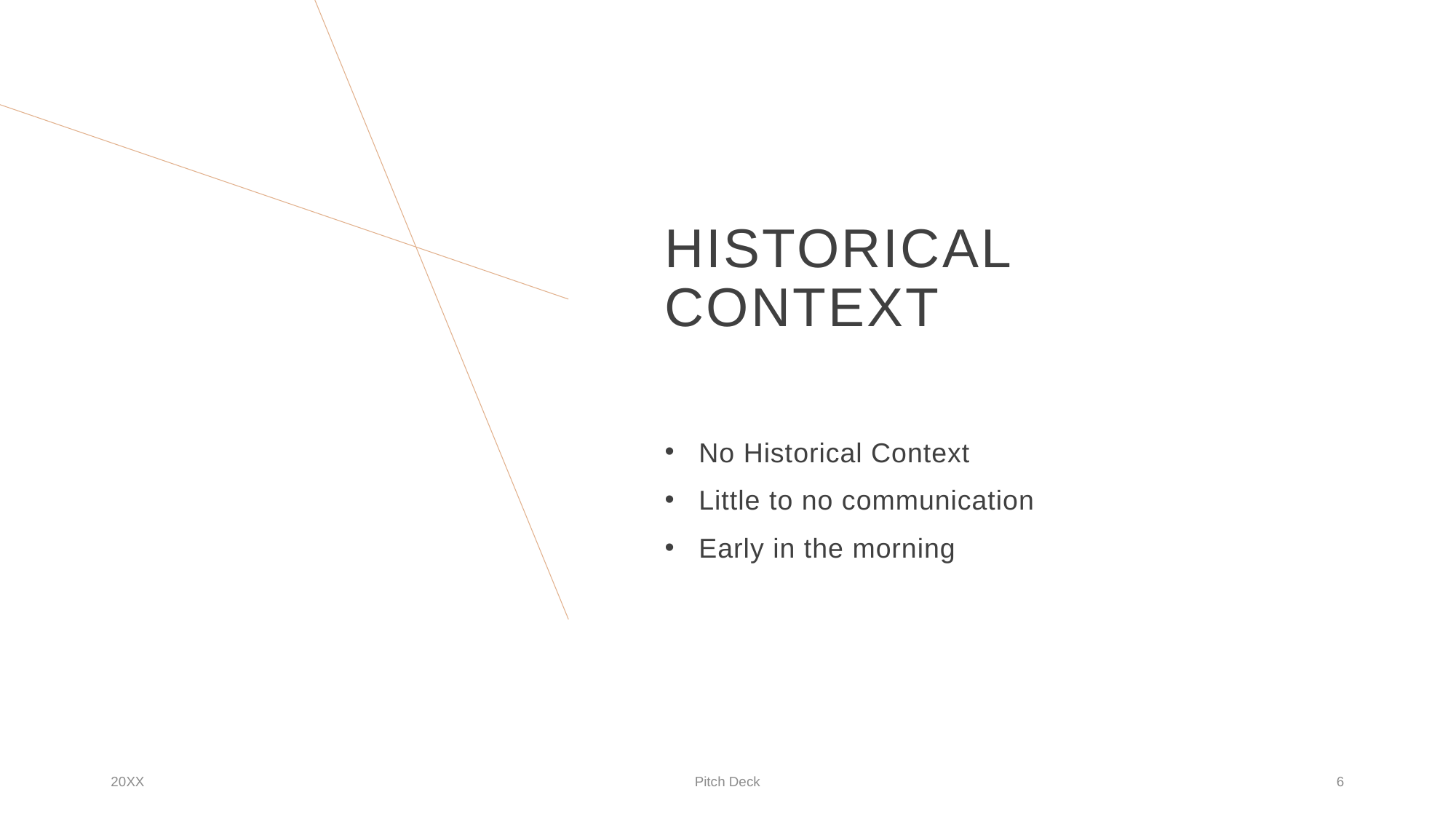

# Historical COntext
No Historical Context
Little to no communication
Early in the morning
20XX
Pitch Deck
6